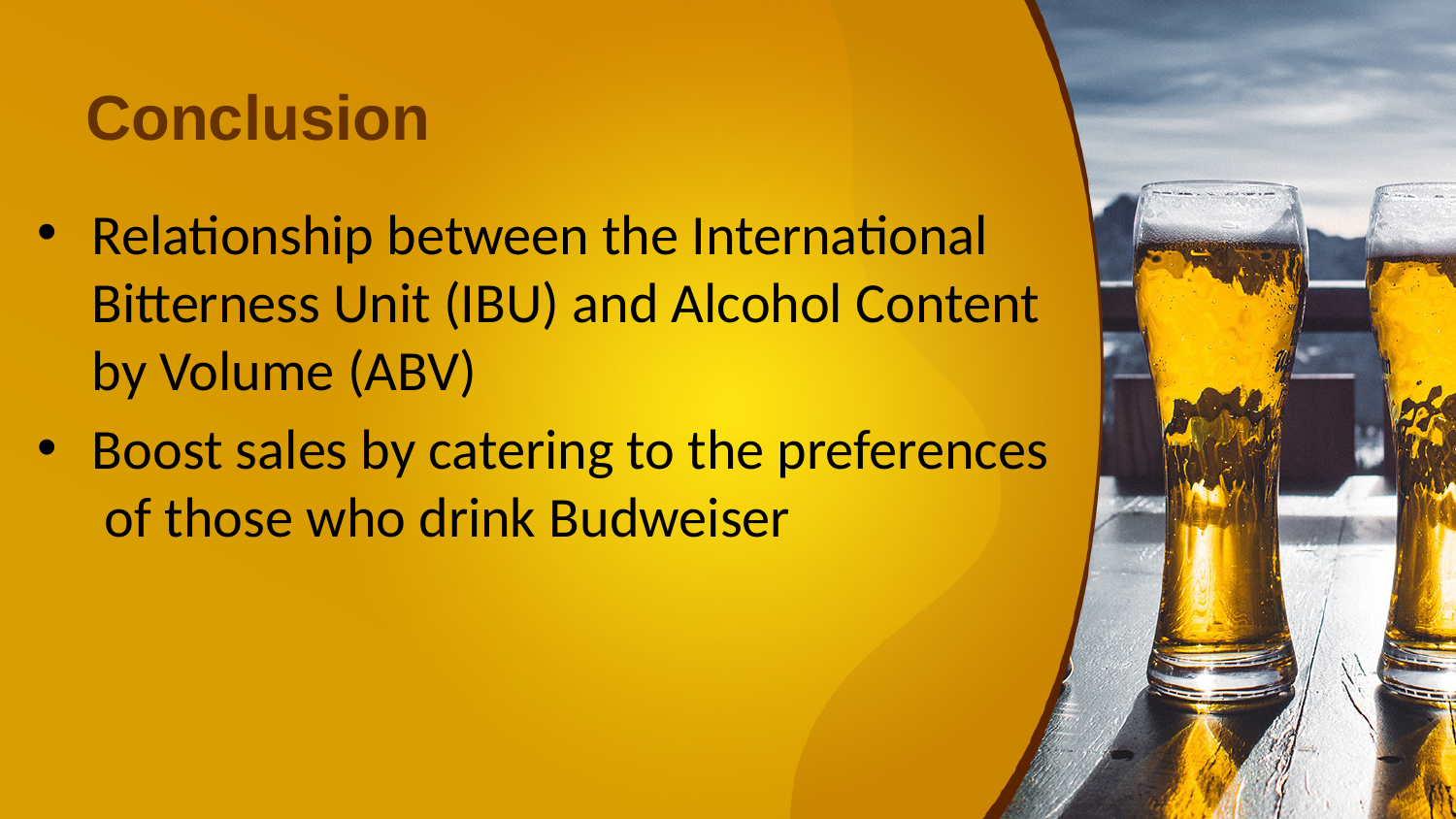

# Conclusion
Relationship between the International Bitterness Unit (IBU) and Alcohol Content by Volume (ABV)
Boost sales by catering to the preferences  of those who drink Budweiser